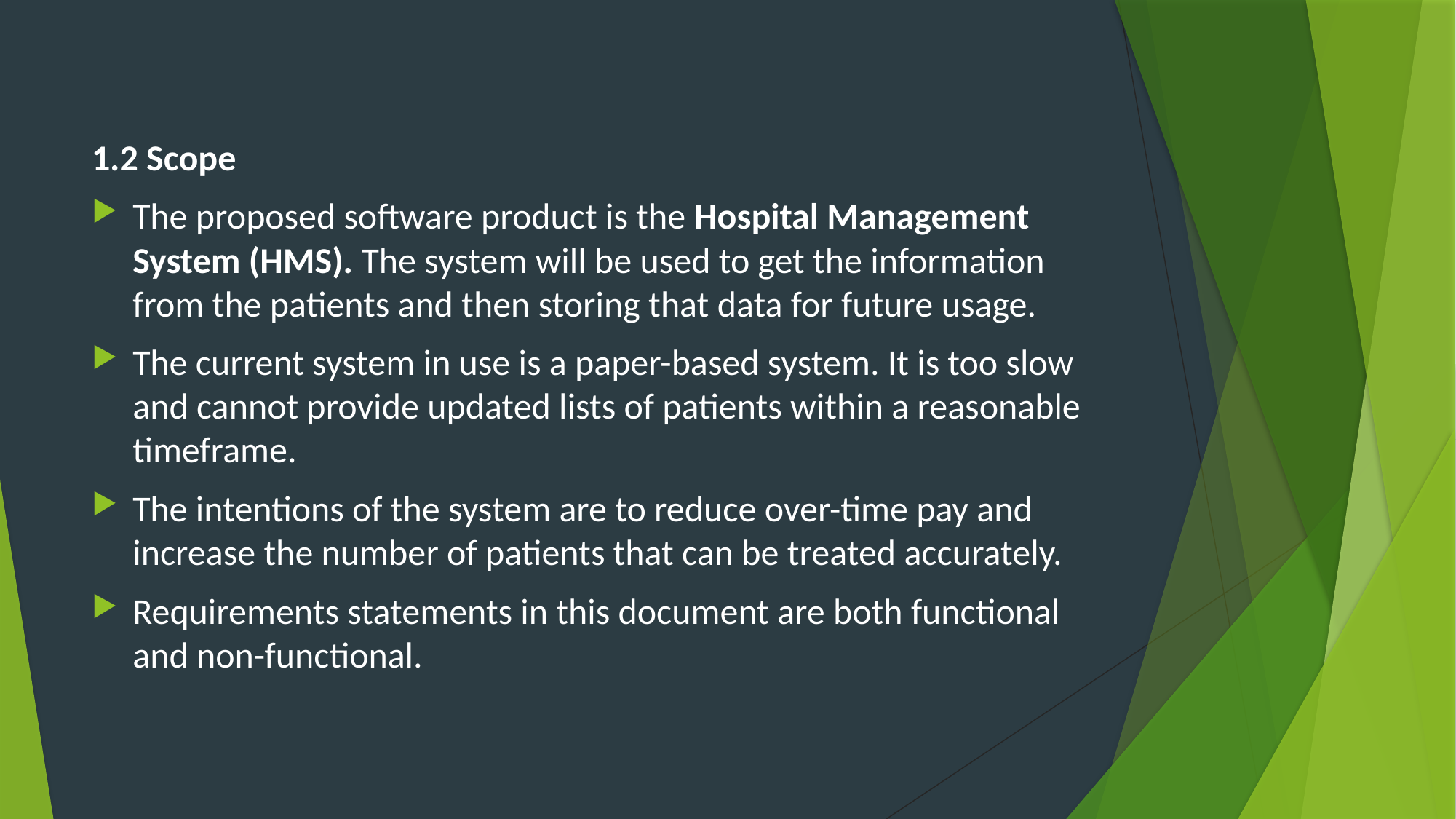

#
1.2 Scope
The proposed software product is the Hospital Management System (HMS). The system will be used to get the information from the patients and then storing that data for future usage.
The current system in use is a paper-based system. It is too slow and cannot provide updated lists of patients within a reasonable timeframe.
The intentions of the system are to reduce over-time pay and increase the number of patients that can be treated accurately.
Requirements statements in this document are both functional and non-functional.